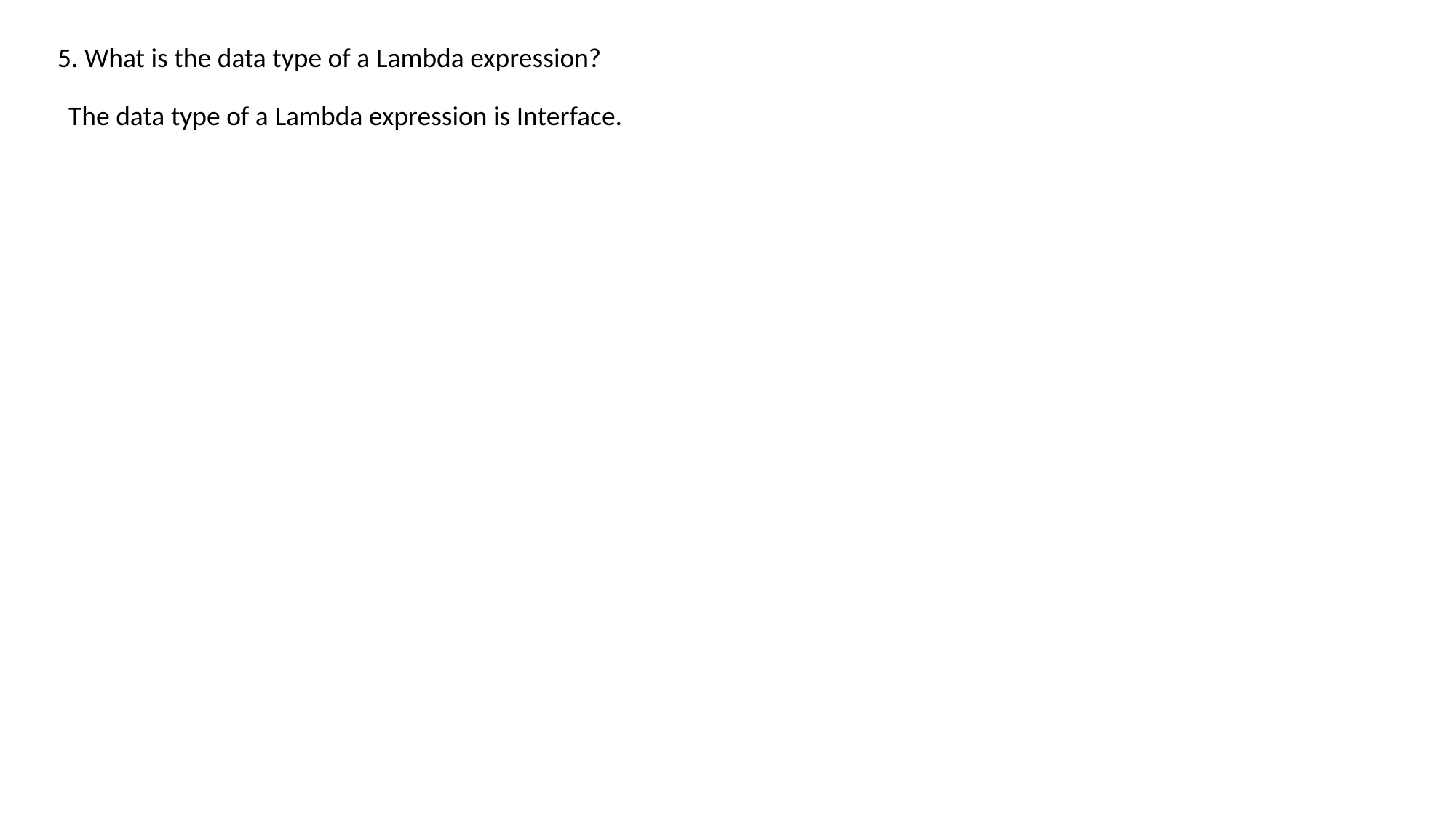

5. What is the data type of a Lambda expression?
The data type of a Lambda expression is Interface.